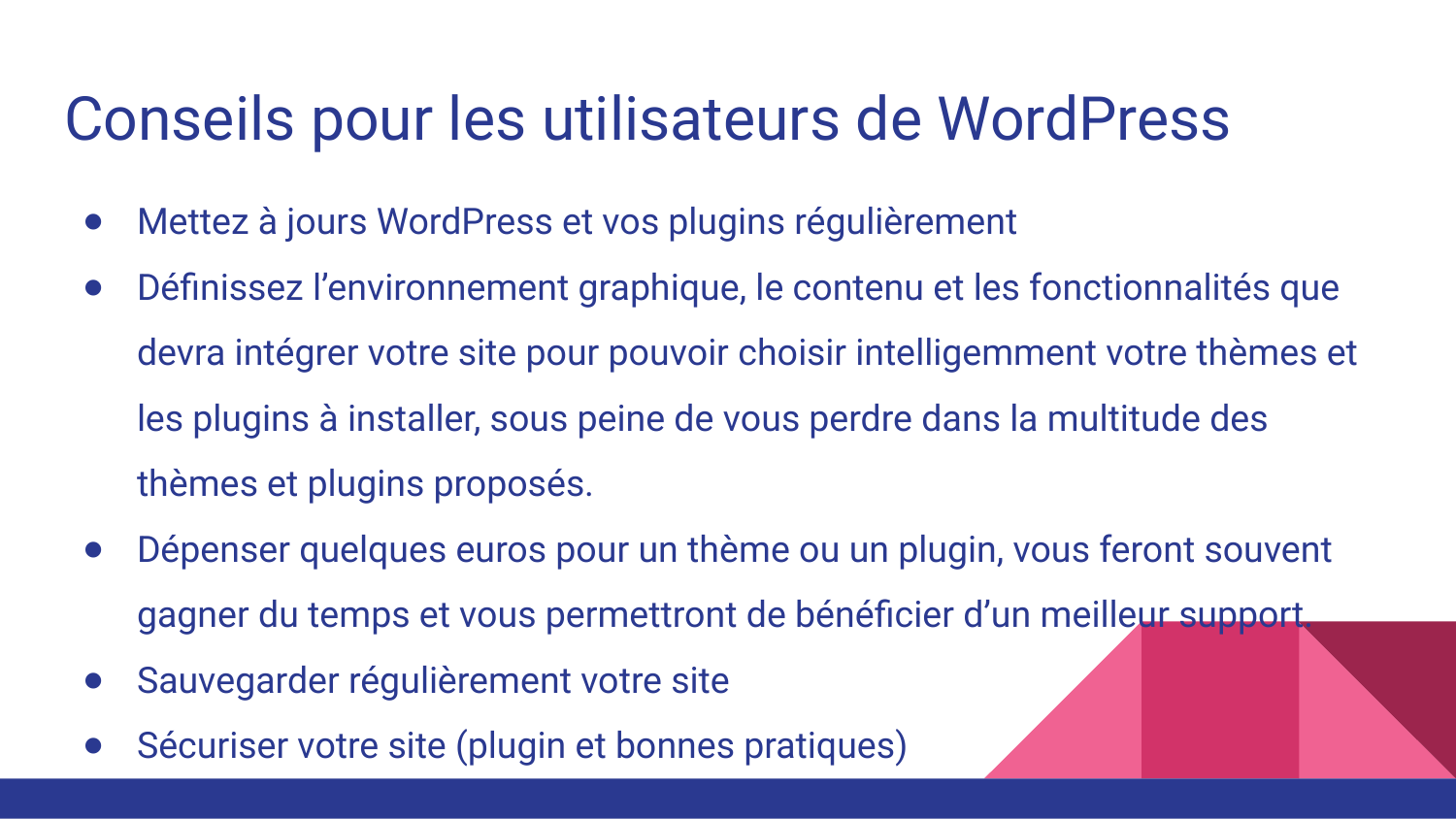

# Conseils pour les utilisateurs de WordPress
Mettez à jours WordPress et vos plugins régulièrement
Définissez l’environnement graphique, le contenu et les fonctionnalités que devra intégrer votre site pour pouvoir choisir intelligemment votre thèmes et les plugins à installer, sous peine de vous perdre dans la multitude des thèmes et plugins proposés.
Dépenser quelques euros pour un thème ou un plugin, vous feront souvent gagner du temps et vous permettront de bénéficier d’un meilleur support.
Sauvegarder régulièrement votre site
Sécuriser votre site (plugin et bonnes pratiques)